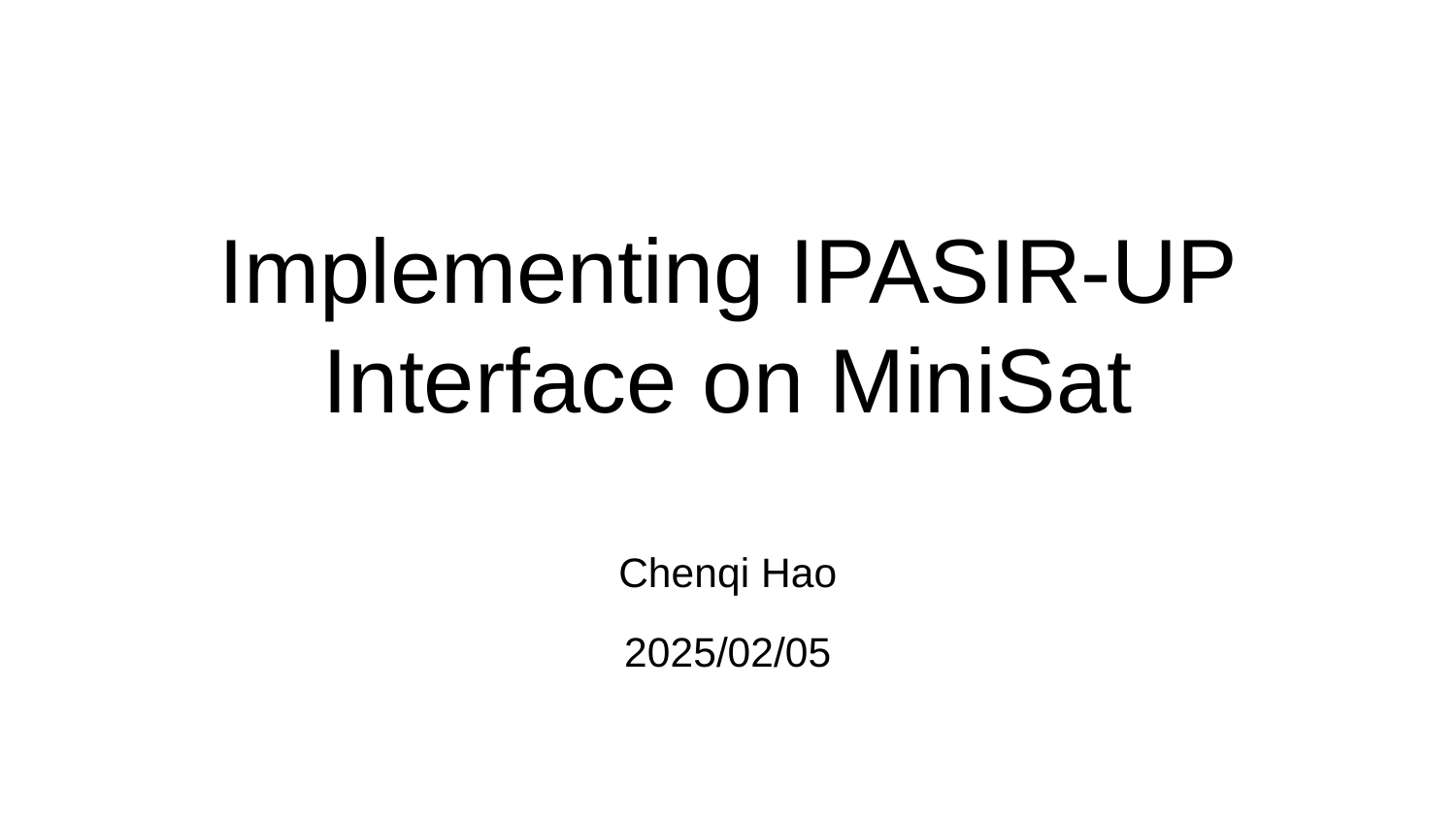

# Implementing IPASIR-UP Interface on MiniSat
Chenqi Hao

2025/02/05